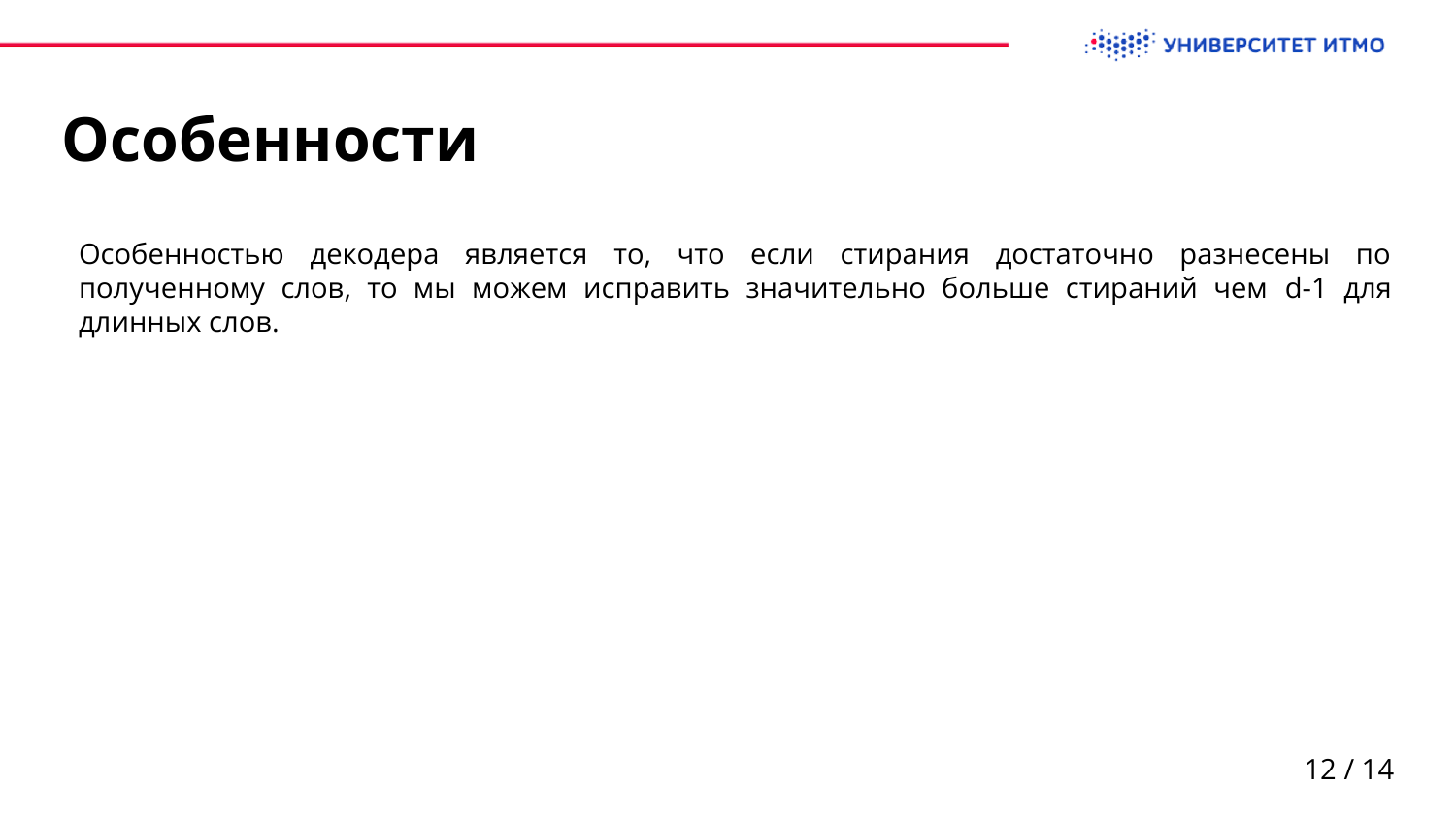

# Особенности
Особенностью декодера является то, что если стирания достаточно разнесены по полученному слов, то мы можем исправить значительно больше стираний чем d-1 для длинных слов.